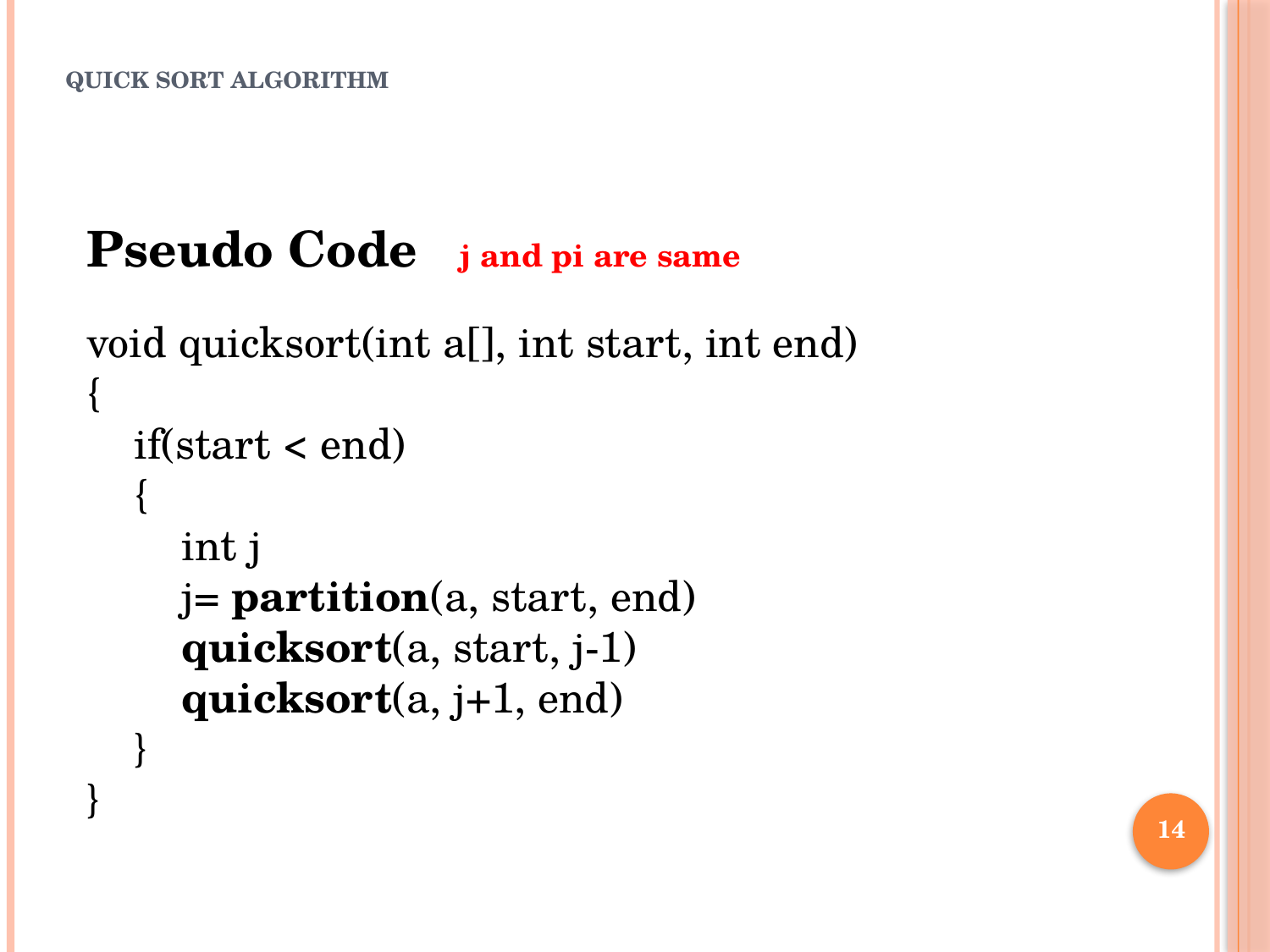

# Quick Sort Algorithm
Pseudo Code   j and pi are same

void quicksort(int a[], int start, int end)
{
    if(start < end)
    {
        int j
        j= partition(a, start, end)
        quicksort(a, start, j-1)
        quicksort(a, j+1, end)
    }
}
14